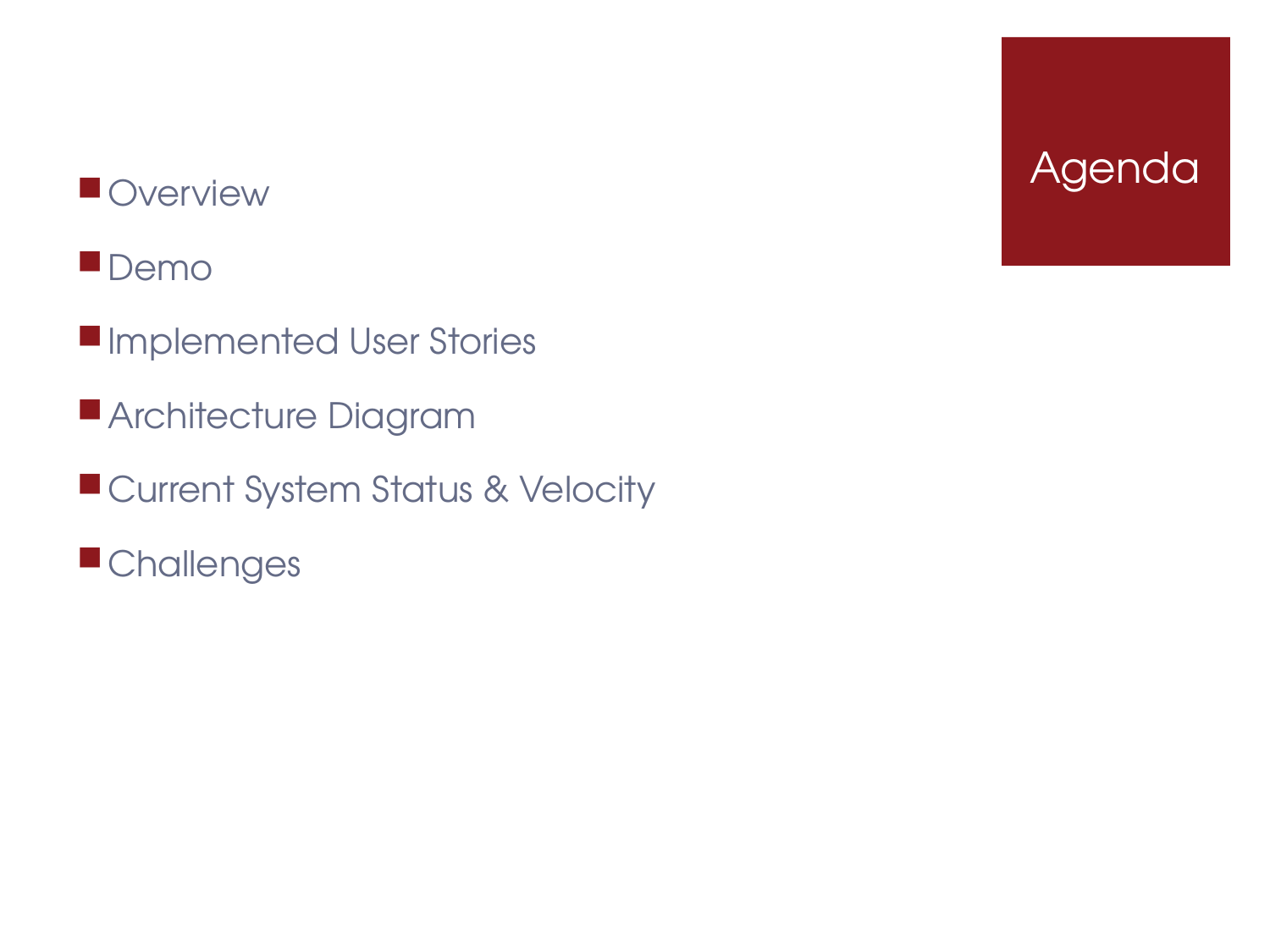

# Agenda
Overview
Demo
Implemented User Stories
Architecture Diagram
Current System Status & Velocity
Challenges